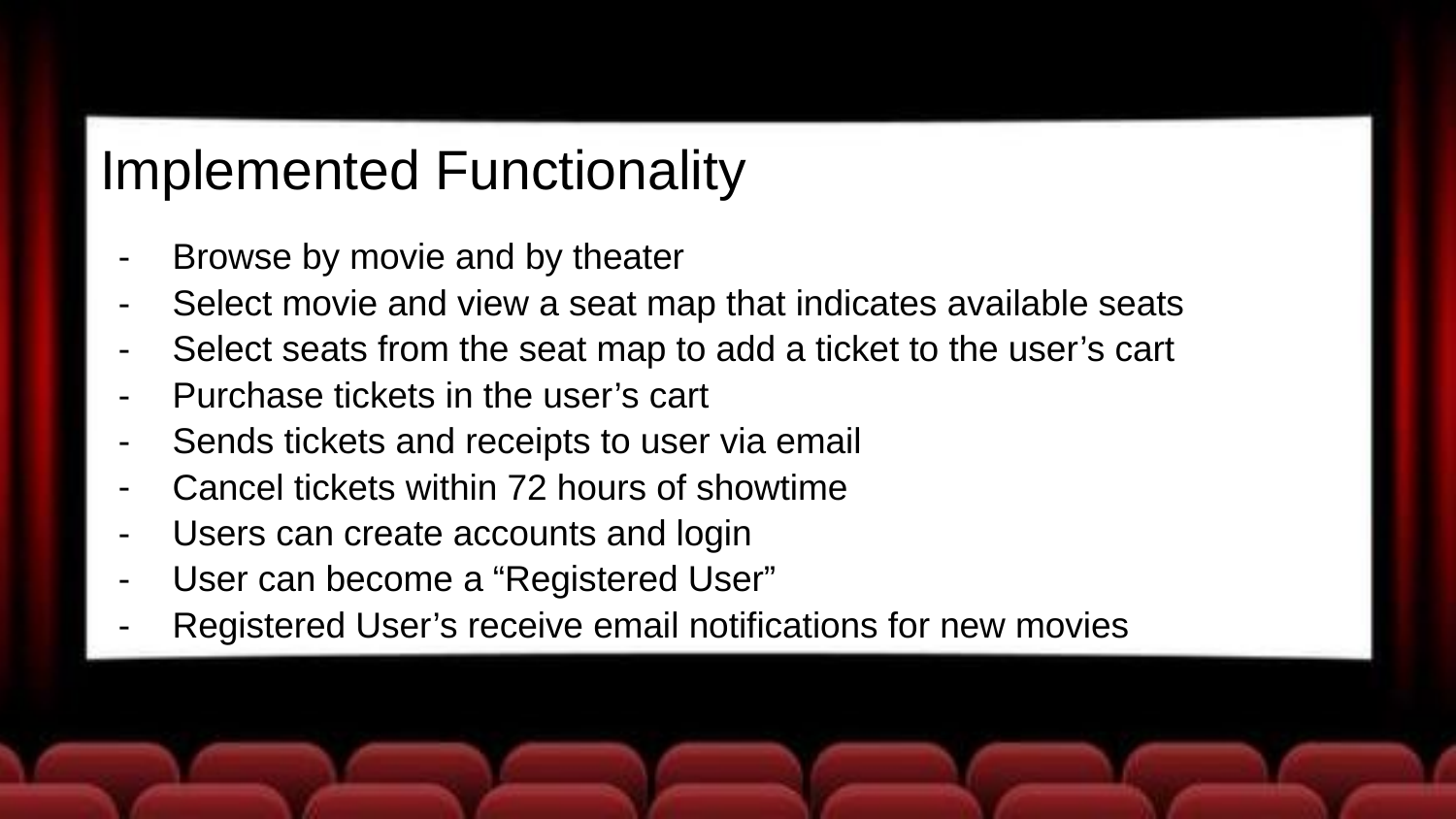

# Implemented Functionality
Browse by movie and by theater
Select movie and view a seat map that indicates available seats
Select seats from the seat map to add a ticket to the user’s cart
Purchase tickets in the user’s cart
Sends tickets and receipts to user via email
Cancel tickets within 72 hours of showtime
Users can create accounts and login
User can become a “Registered User”
Registered User’s receive email notifications for new movies